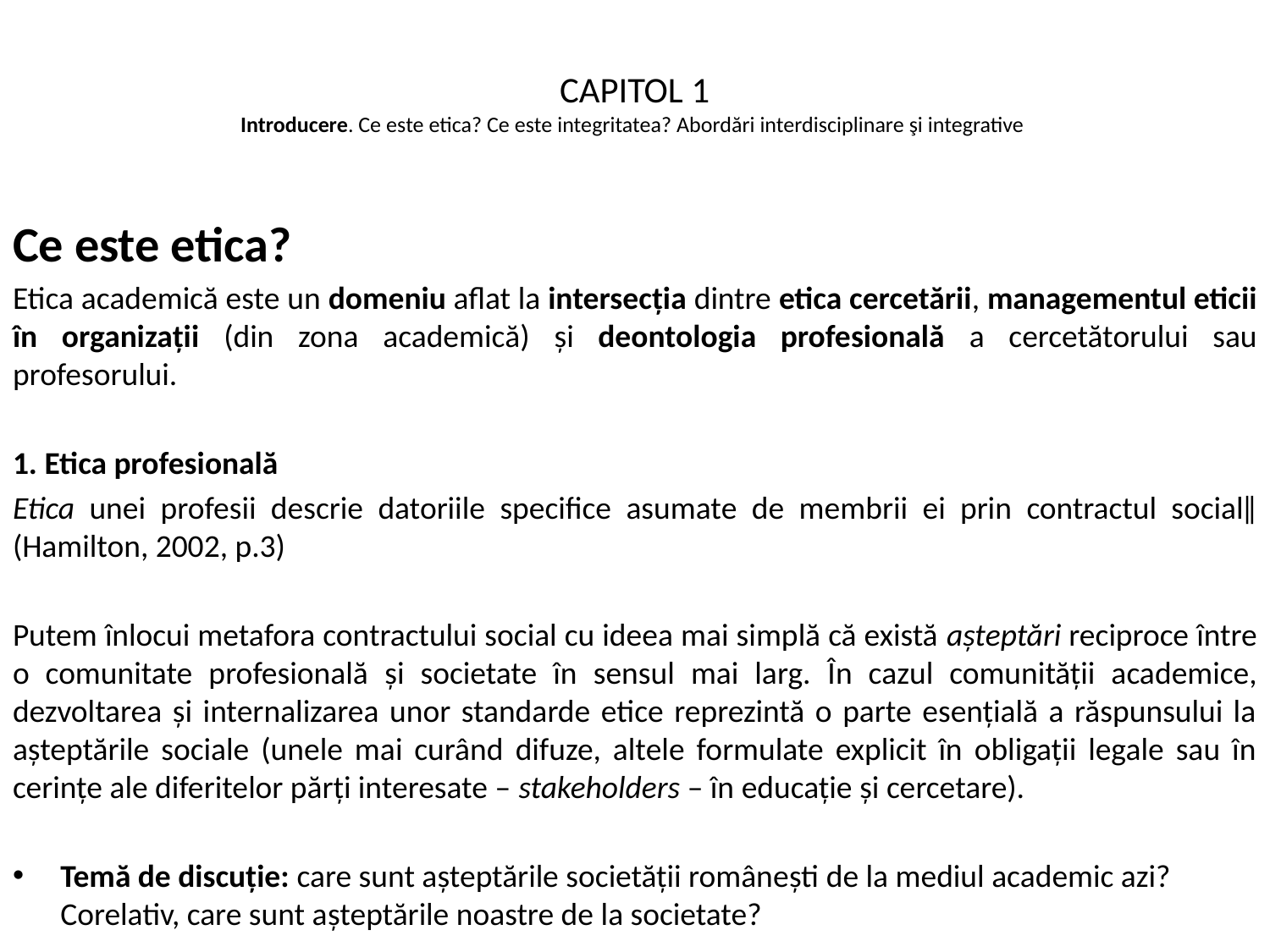

# CAPITOL 1 Introducere. Ce este etica? Ce este integritatea? Abordări interdisciplinare şi integrative
Ce este etica?
Etica academică este un domeniu aflat la intersecția dintre etica cercetării, managementul eticii în organizații (din zona academică) și deontologia profesională a cercetătorului sau profesorului.

1. Etica profesională
Etica unei profesii descrie datoriile specifice asumate de membrii ei prin contractul social‖ (Hamilton, 2002, p.3)

Putem înlocui metafora contractului social cu ideea mai simplă că există așteptări reciproce între o comunitate profesională și societate în sensul mai larg. În cazul comunității academice, dezvoltarea și internalizarea unor standarde etice reprezintă o parte esențială a răspunsului la așteptările sociale (unele mai curând difuze, altele formulate explicit în obligații legale sau în cerințe ale diferitelor părți interesate – stakeholders – în educație și cercetare).

Temă de discuție: care sunt așteptările societății românești de la mediul academic azi? Corelativ, care sunt așteptările noastre de la societate?